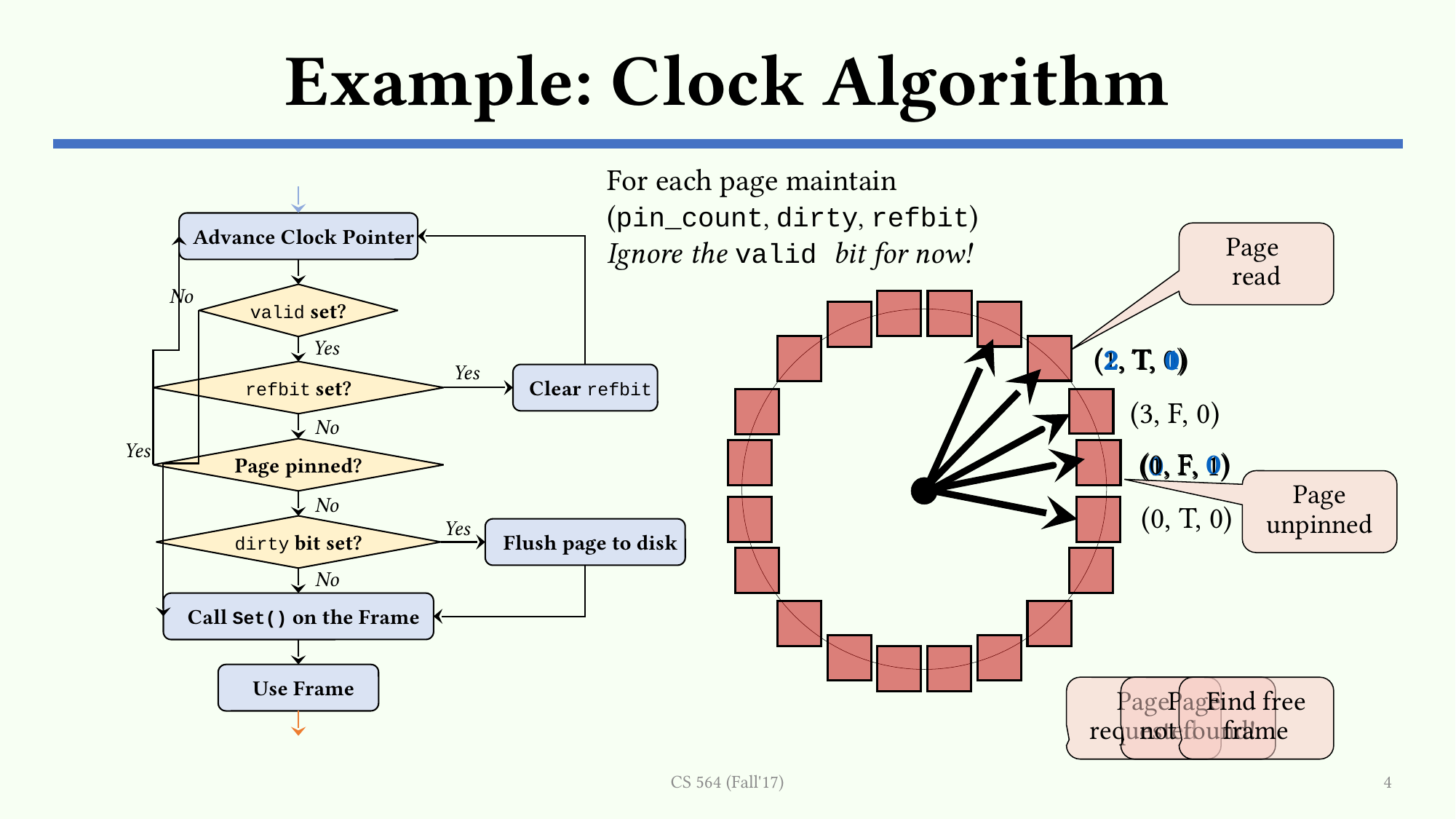

# Example: Clock Algorithm
For each page maintain
(pin_count, dirty, refbit)
Ignore the valid bit for now!
Advance Clock Pointer
Page
read
No
valid set?

Yes
(2, T, 1)
(1, T, 0)
(2, T, 0)

Yes
refbit set?
Clear refbit

(3, F, 0)
No

Yes
Page pinned?
(0, F, 0)
(0, F, 1)
(1, F, 1)

Page unpinned

No

(0, T, 0)
Yes
dirty bit set?
Flush page to disk
No
Call Set() on the Frame
Use Frame
Page requested
Page
not found!
Find free frame
CS 564 (Fall'17)
4